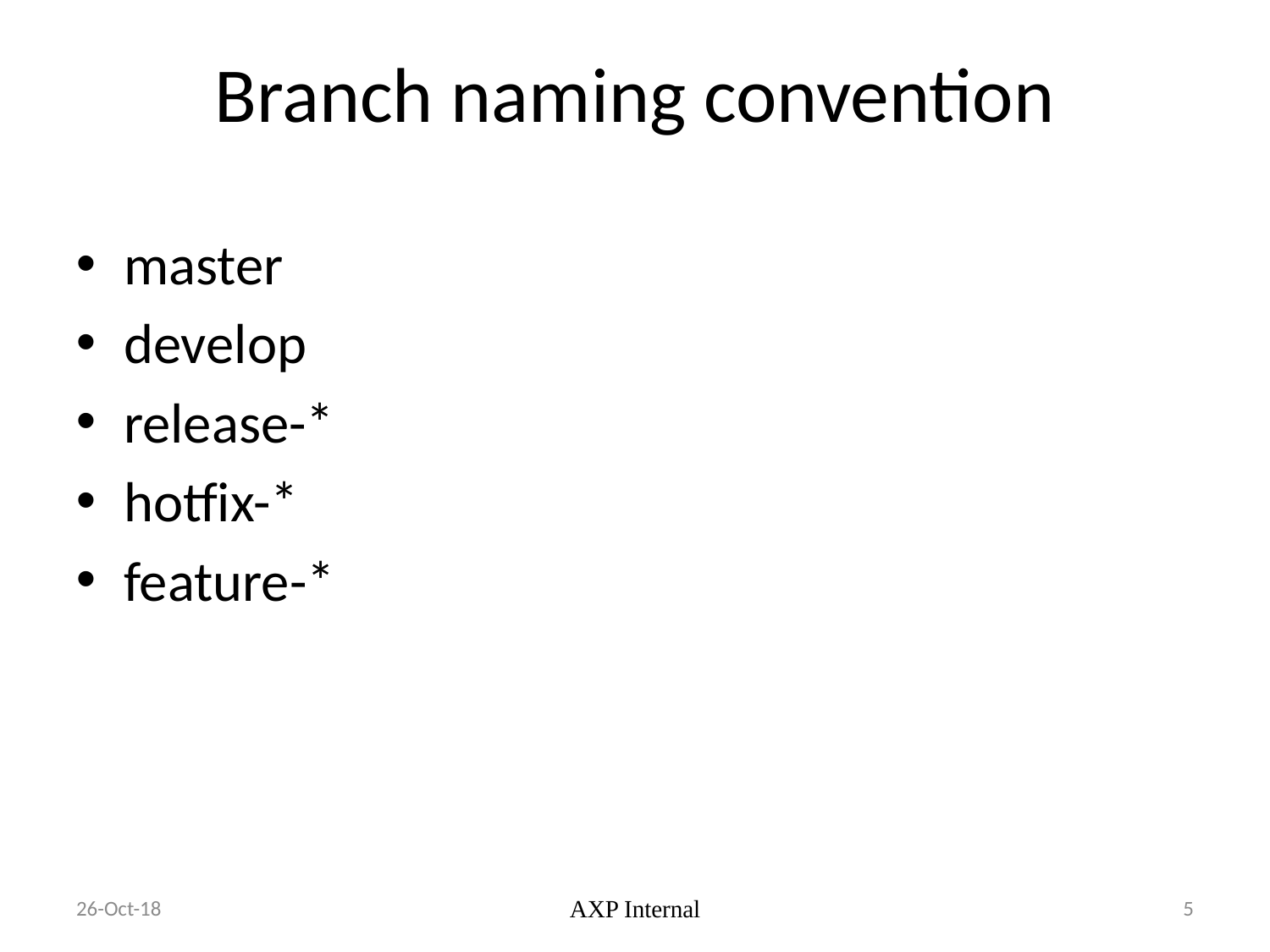

Branch naming convention
master
develop
release-*
hotfix-*
feature-*

26-Oct-18
AXP Internal
5